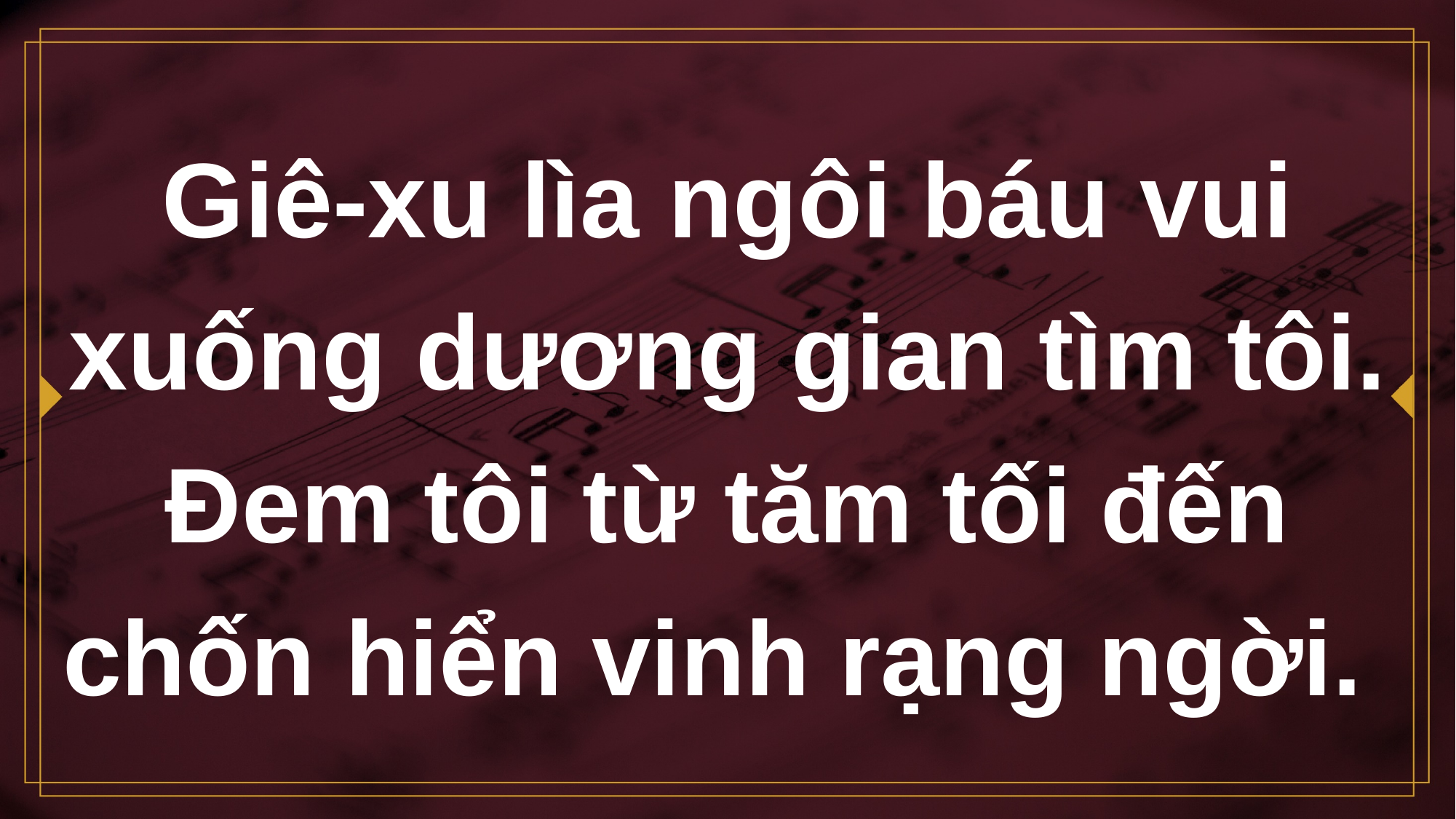

# Giê-xu lìa ngôi báu vui xuống dương gian tìm tôi. Đem tôi từ tăm tối đến chốn hiển vinh rạng ngời.